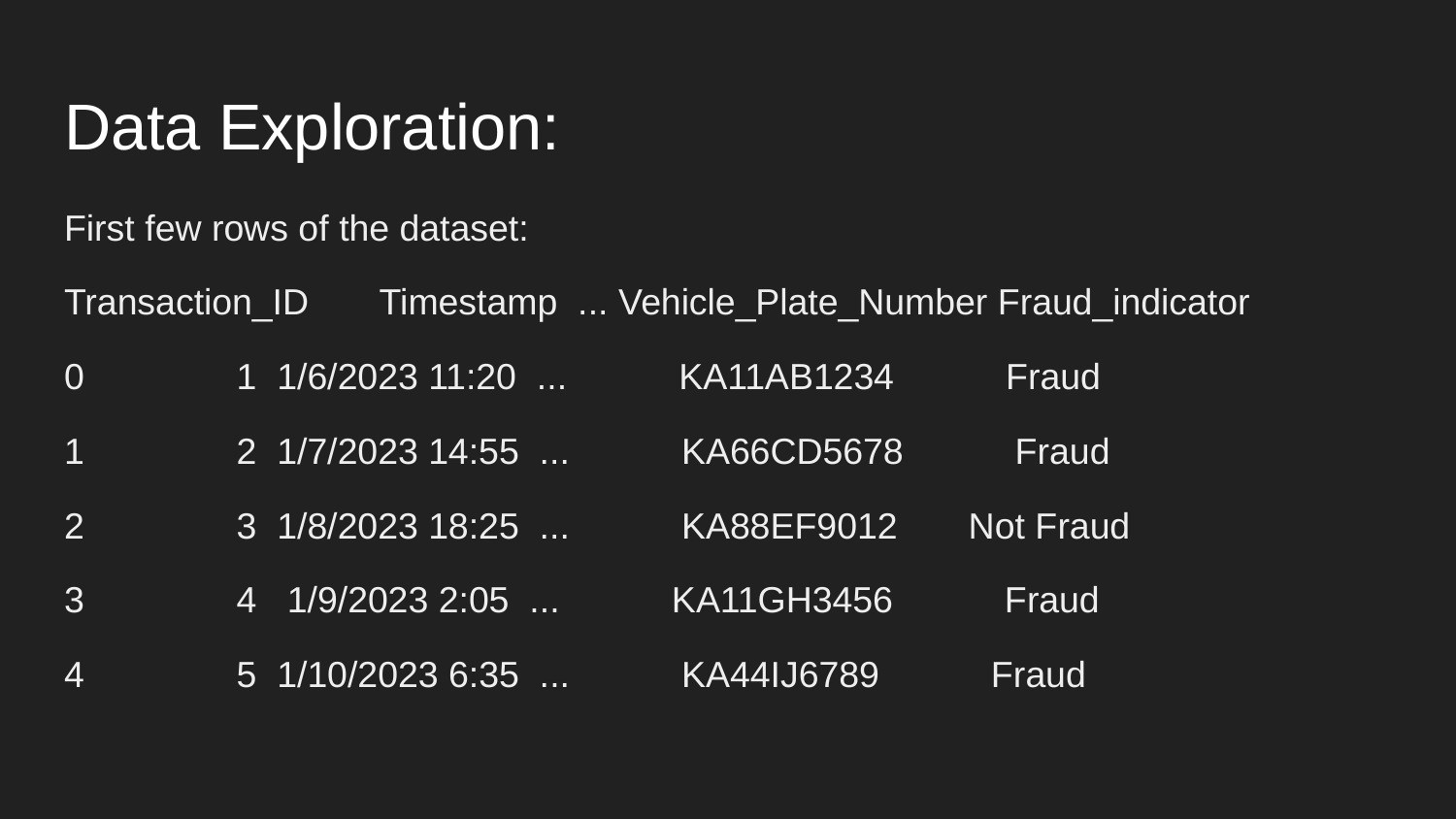

# Data Exploration:
First few rows of the dataset:
Transaction_ID       Timestamp  ... Vehicle_Plate_Number Fraud_indicator
0               1  1/6/2023 11:20  ...           KA11AB1234           Fraud
1               2  1/7/2023 14:55  ...           KA66CD5678           Fraud
2               3  1/8/2023 18:25  ...           KA88EF9012       Not Fraud
3               4   1/9/2023 2:05  ...           KA11GH3456           Fraud
4               5  1/10/2023 6:35  ...           KA44IJ6789           Fraud